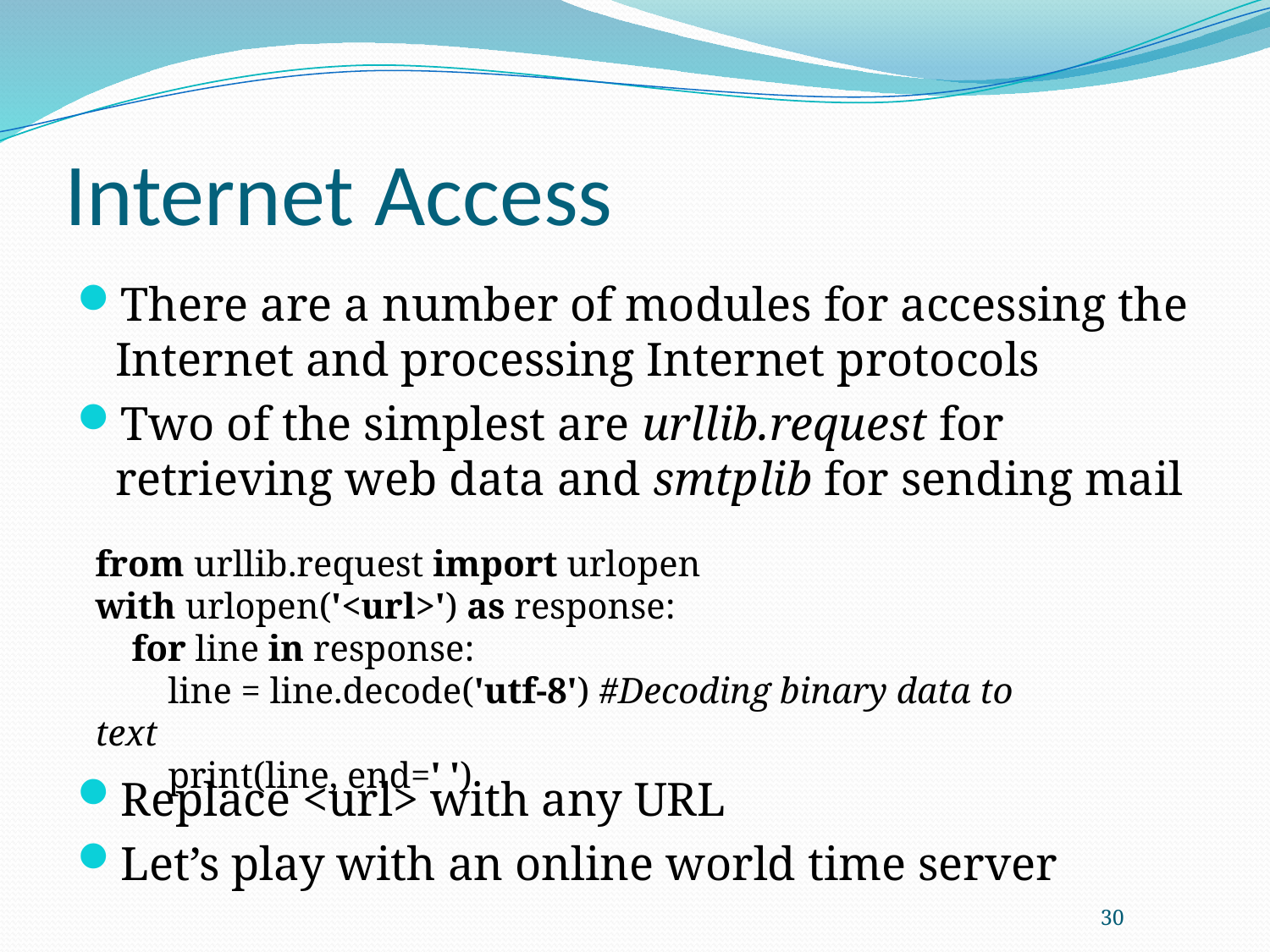

# Internet Access
There are a number of modules for accessing the Internet and processing Internet protocols
Two of the simplest are urllib.request for retrieving web data and smtplib for sending mail

Replace <url> with any URL
Let’s play with an online world time server

from urllib.request import urlopen
with urlopen('<url>') as response:
    for line in response:
        line = line.decode('utf-8') #Decoding binary data to text
        print(line, end=' ')
30